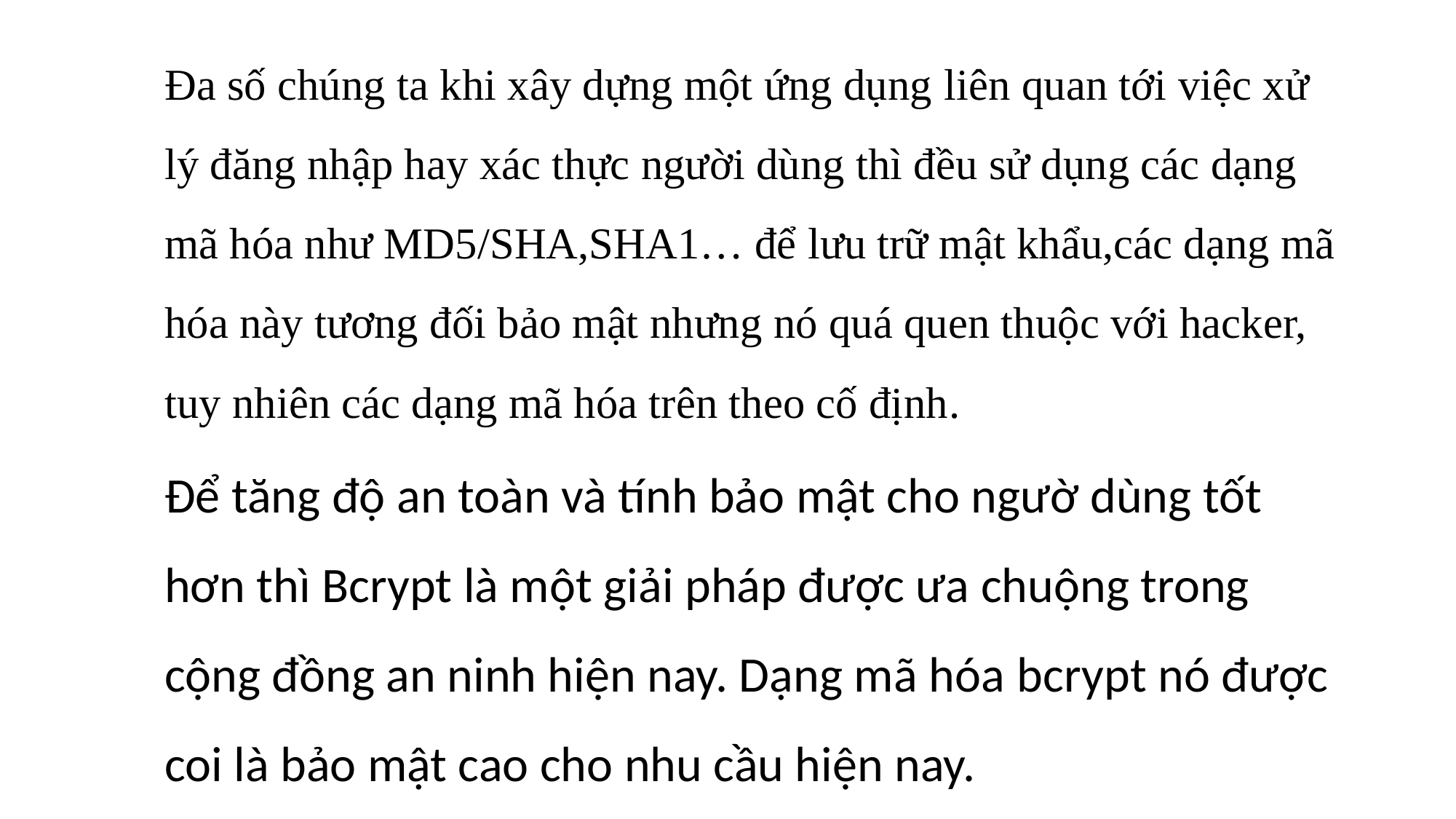

Đa số chúng ta khi xây dựng một ứng dụng liên quan tới việc xử lý đăng nhập hay xác thực người dùng thì đều sử dụng các dạng mã hóa như MD5/SHA,SHA1… để lưu trữ mật khẩu,các dạng mã hóa này tương đối bảo mật nhưng nó quá quen thuộc với hacker, tuy nhiên các dạng mã hóa trên theo cố định.
	Để tăng độ an toàn và tính bảo mật cho ngườ dùng tốt hơn thì Bcrypt là một giải pháp được ưa chuộng trong cộng đồng an ninh hiện nay. Dạng mã hóa bcrypt nó được coi là bảo mật cao cho nhu cầu hiện nay.
#